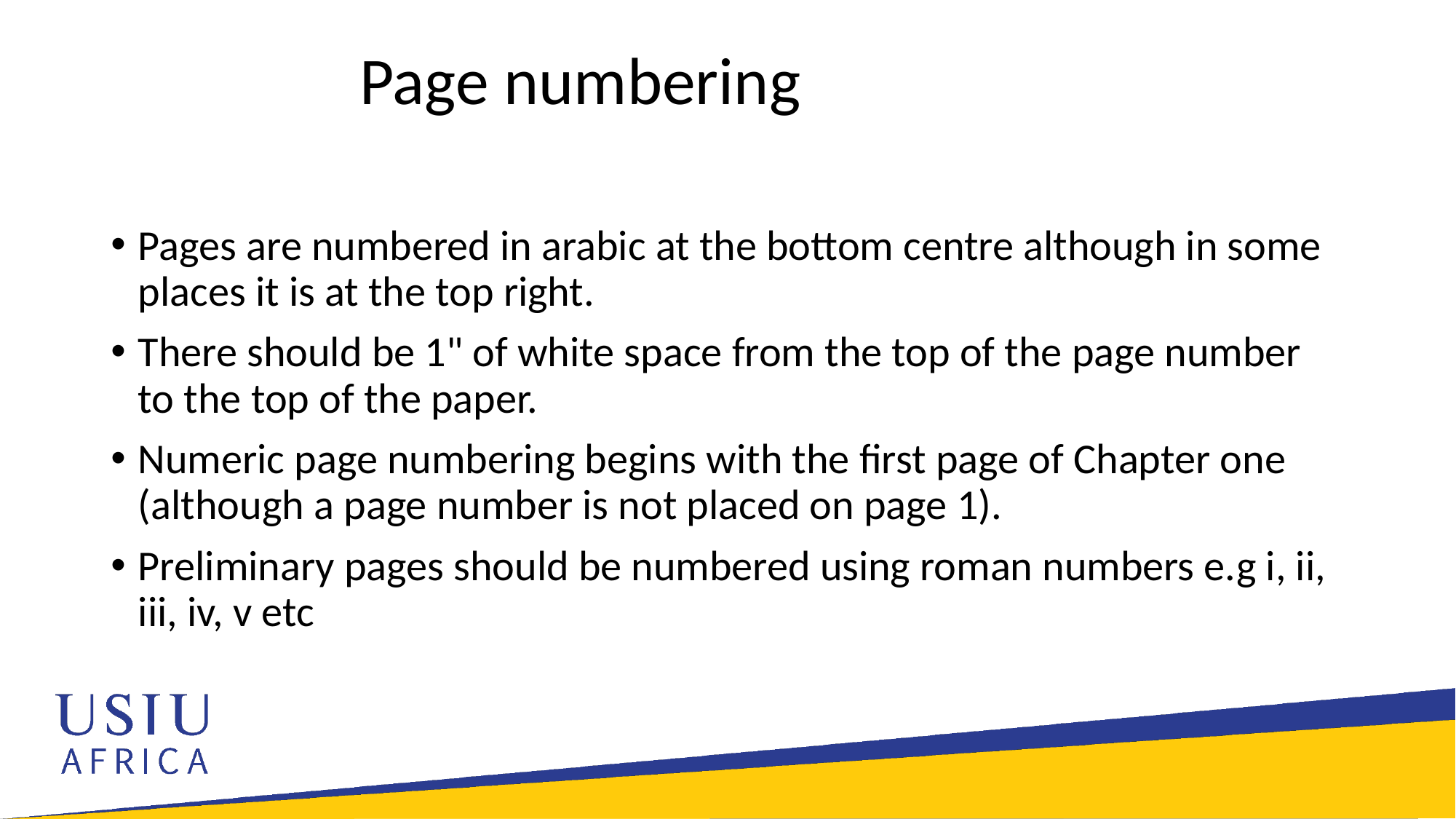

# Page numbering
Pages are numbered in arabic at the bottom centre although in some places it is at the top right.
There should be 1" of white space from the top of the page number to the top of the paper.
Numeric page numbering begins with the first page of Chapter one (although a page number is not placed on page 1).
Preliminary pages should be numbered using roman numbers e.g i, ii, iii, iv, v etc